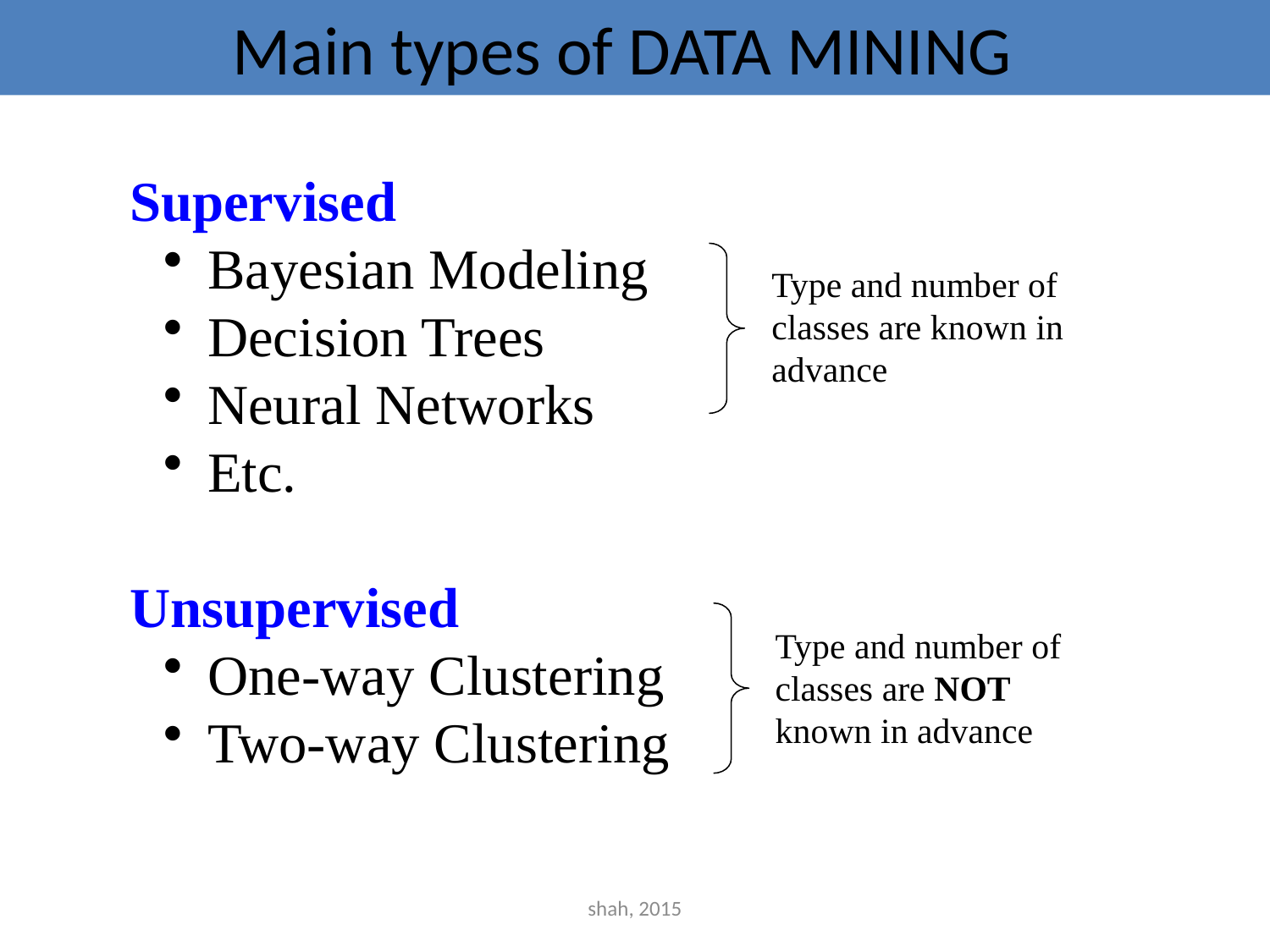

# Main types of DATA MINING
Supervised
 Bayesian Modeling
 Decision Trees
 Neural Networks
 Etc.

Unsupervised
 One-way Clustering
 Two-way Clustering

Type and number of classes are known in advance

Type and number of classes are NOT known in advance
shah, 2015